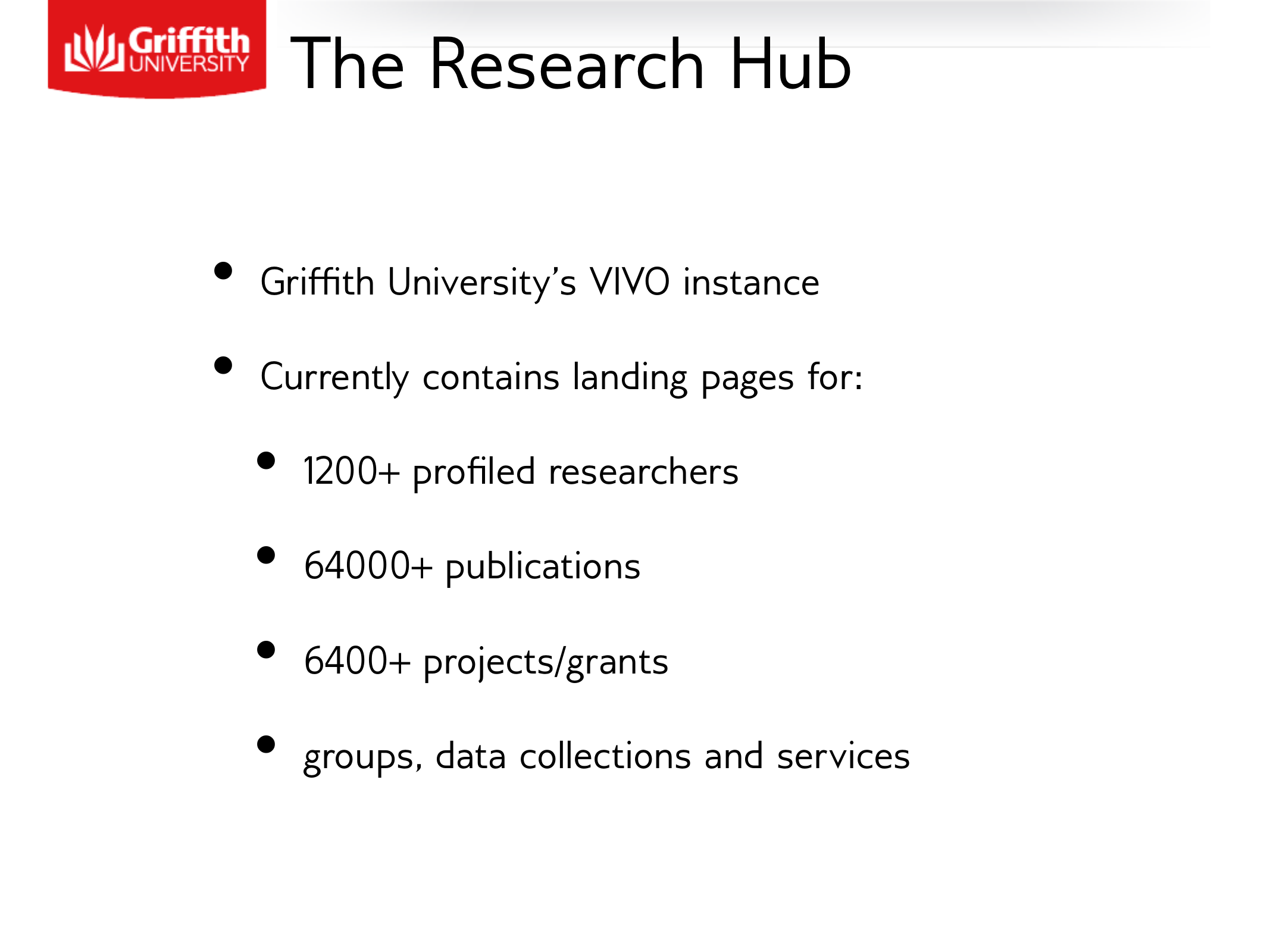

The Research Hub
Griffith University’s VIVO instance
Currently contains landing pages for:
1200+ profiled researchers
64000+ publications
6400+ projects/grants
groups, data collections and services